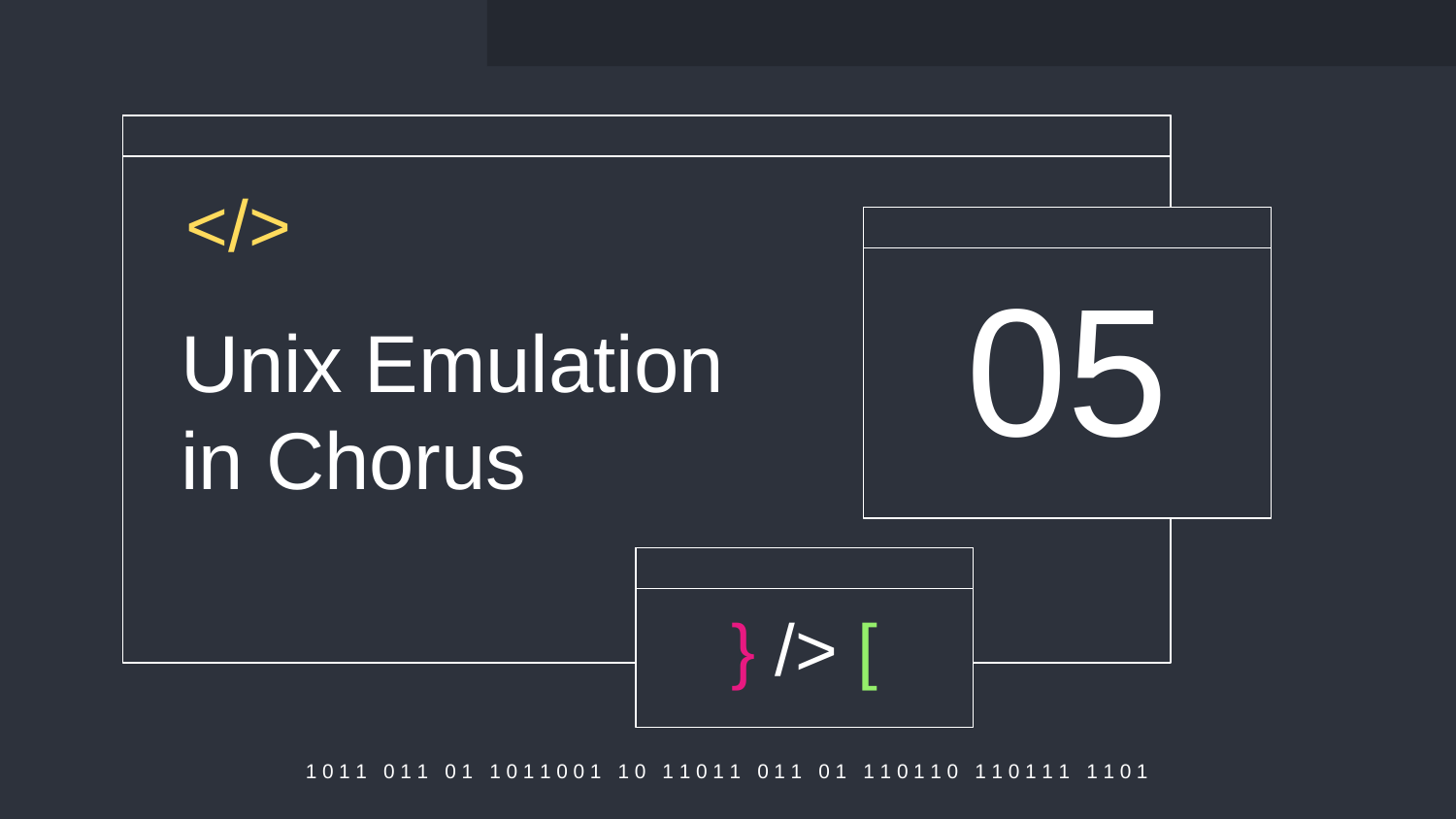

</>

05
# Unix Emulation in Chorus

} /> [